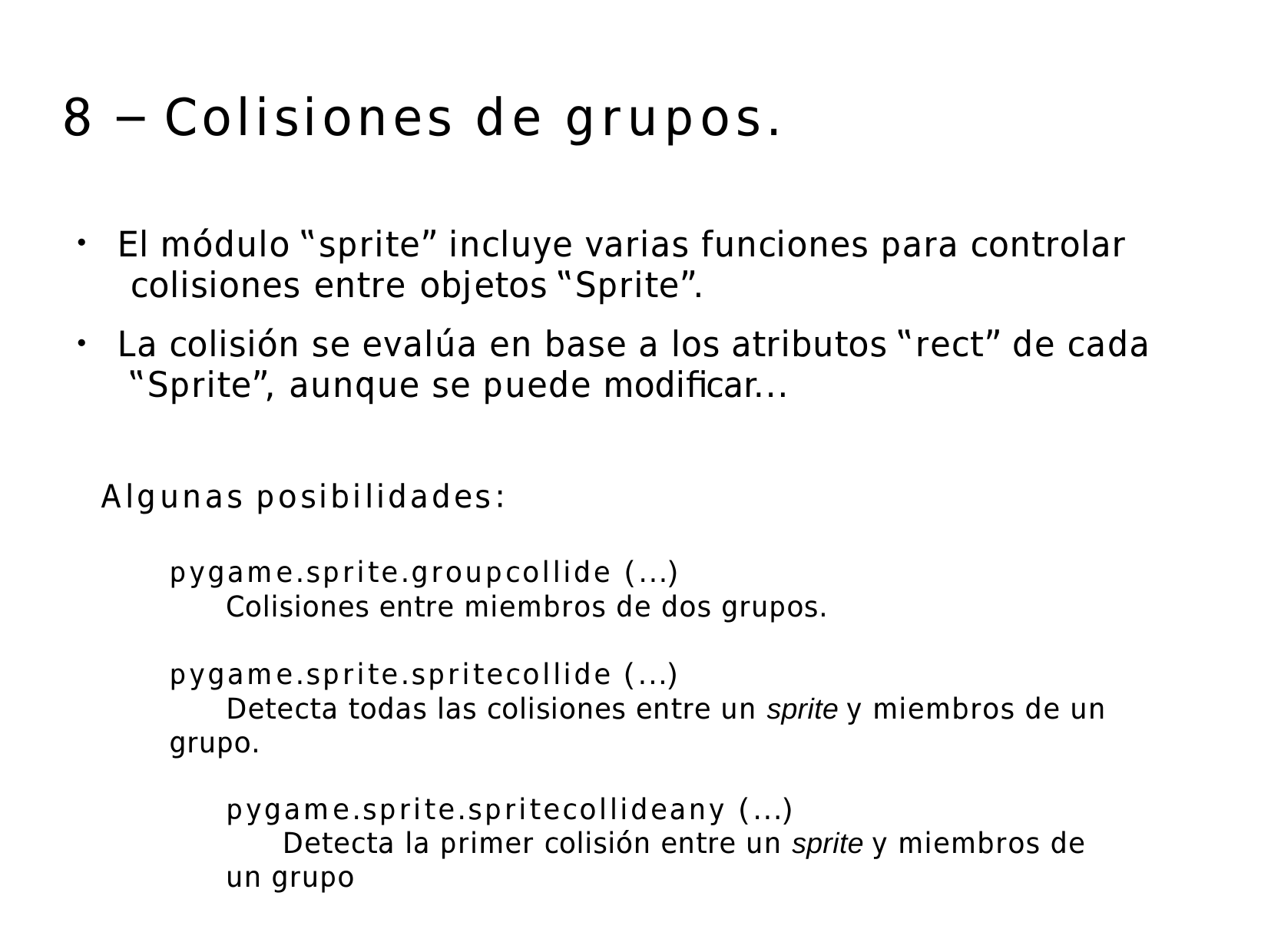

# 8 –  Colisiones de grupos.
El módulo “sprite” incluye varias funciones para controlar  colisiones entre objetos “Sprite”.
La colisión se evalúa en base a los atributos “rect” de cada  “Sprite”, aunque se puede modificar...
●
●
Algunas posibilidades:

pygame.sprite.groupcollide (...)
Colisiones entre miembros de dos grupos.

pygame.sprite.spritecollide (...)
Detecta todas las colisiones entre un sprite y miembros de un  grupo.

pygame.sprite.spritecollideany (...)
Detecta la primer colisión entre un sprite y miembros de un grupo